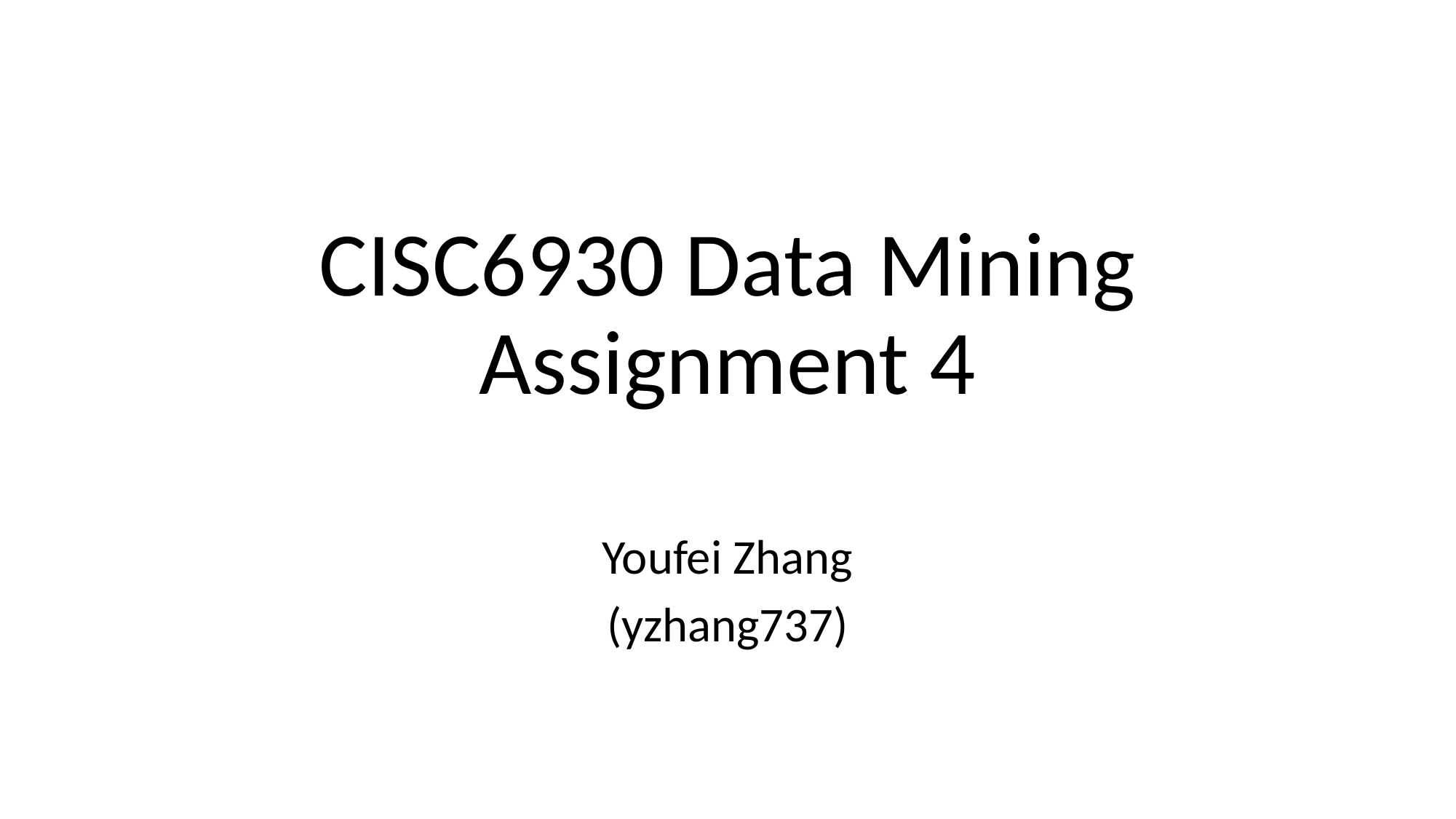

# CISC6930 Data Mining Assignment 4
Youfei Zhang
(yzhang737)